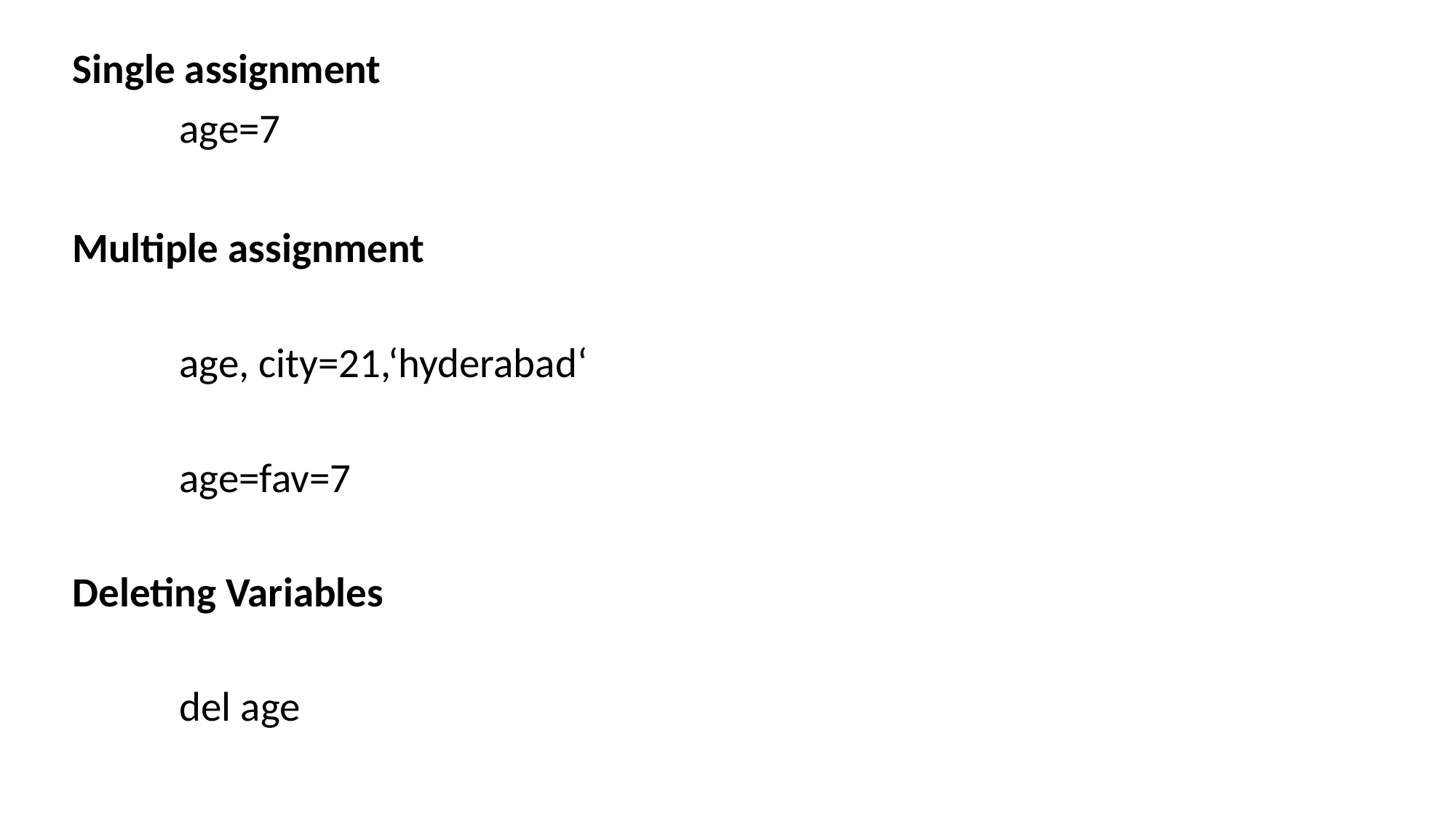

Single assignment
				age=7

Multiple assignment
		age, city=21,‘hyderabad‘
		age=fav=7
Deleting Variables
		del age